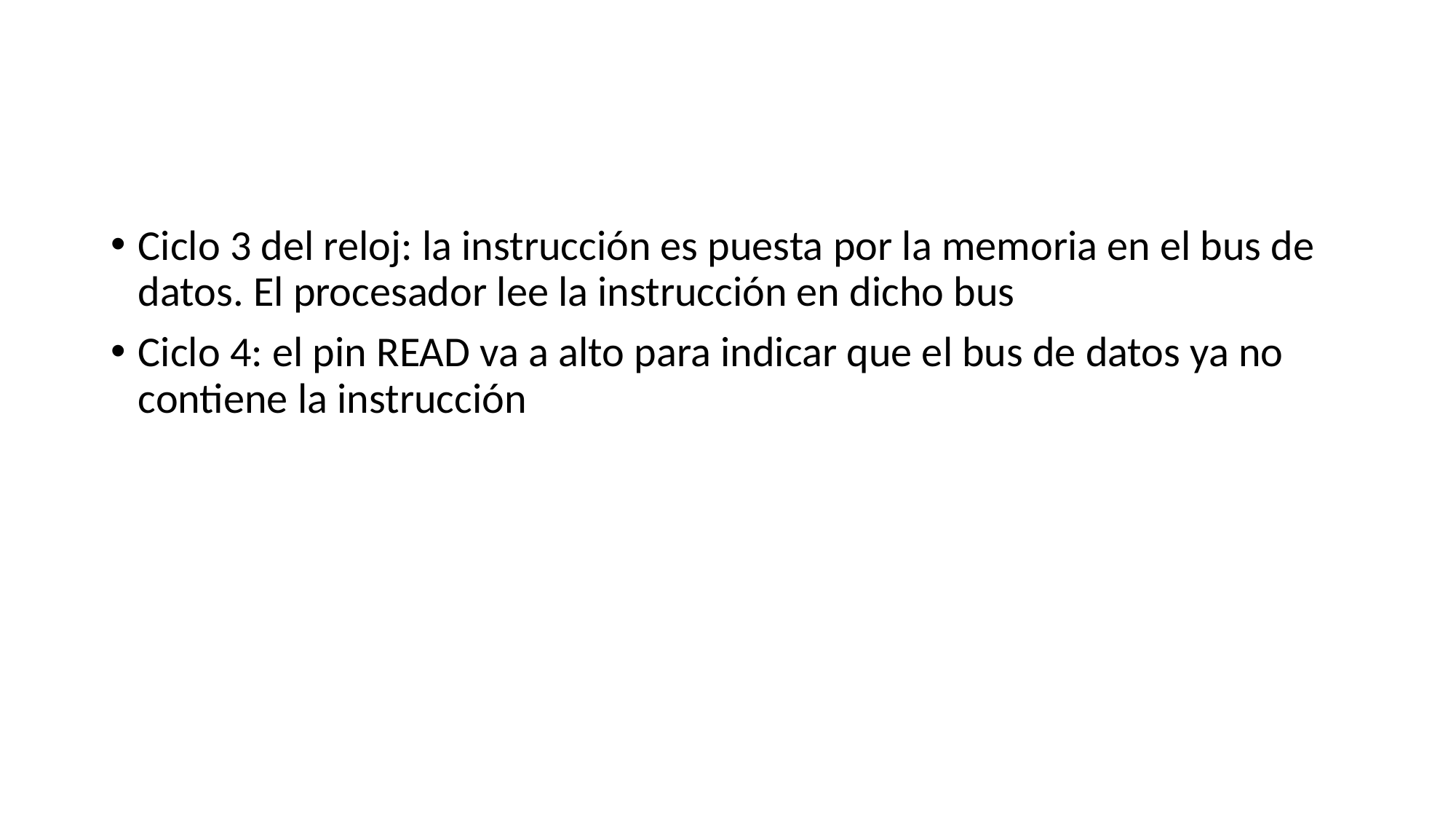

#
Ciclo 3 del reloj: la instrucción es puesta por la memoria en el bus de datos. El procesador lee la instrucción en dicho bus
Ciclo 4: el pin READ va a alto para indicar que el bus de datos ya no contiene la instrucción